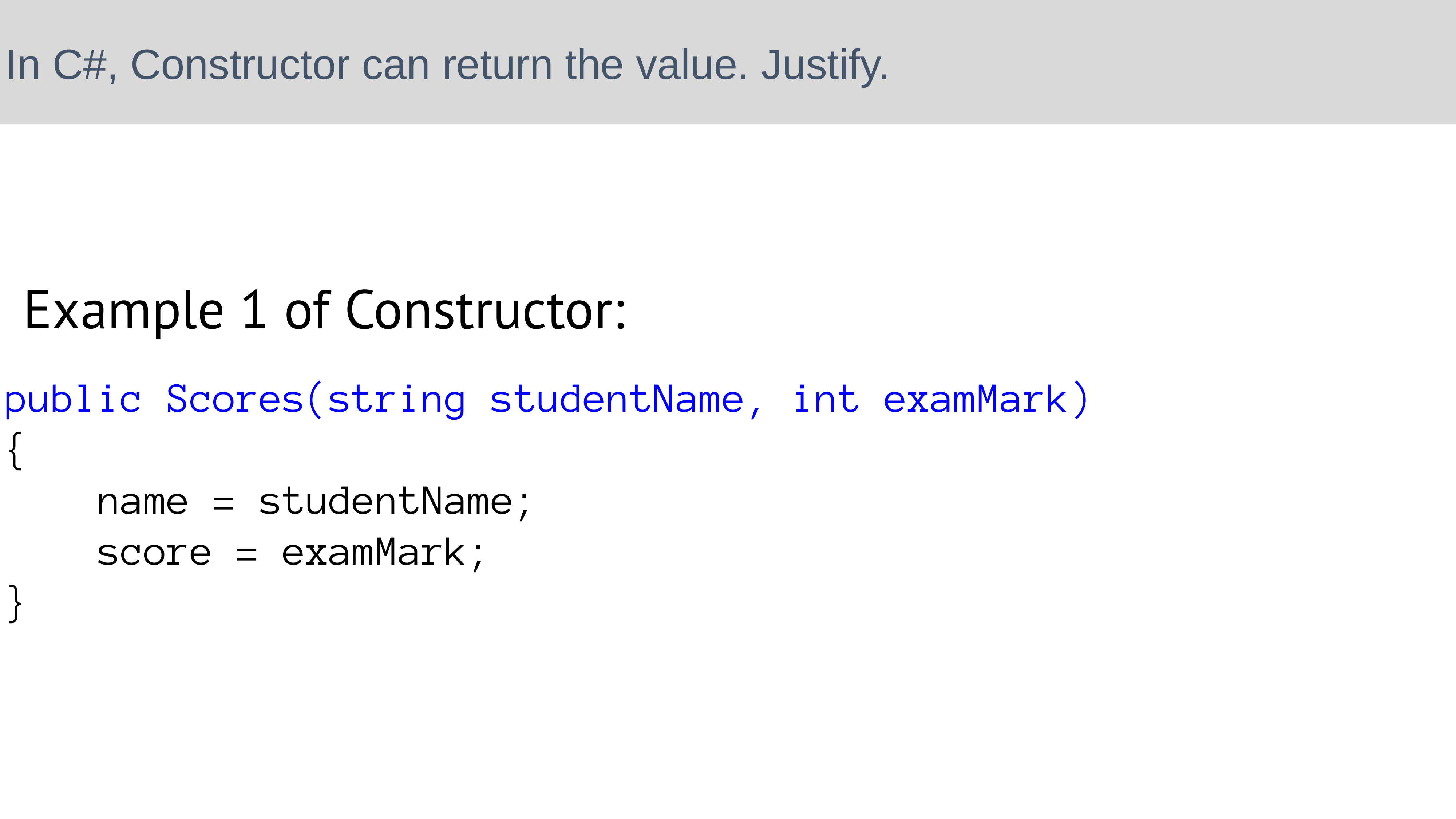

In C#, Constructor can return the value. Justify.
Example 1 of Constructor:
public Scores(string studentName, int examMark)
{
    name = studentName;
    score = examMark;
}